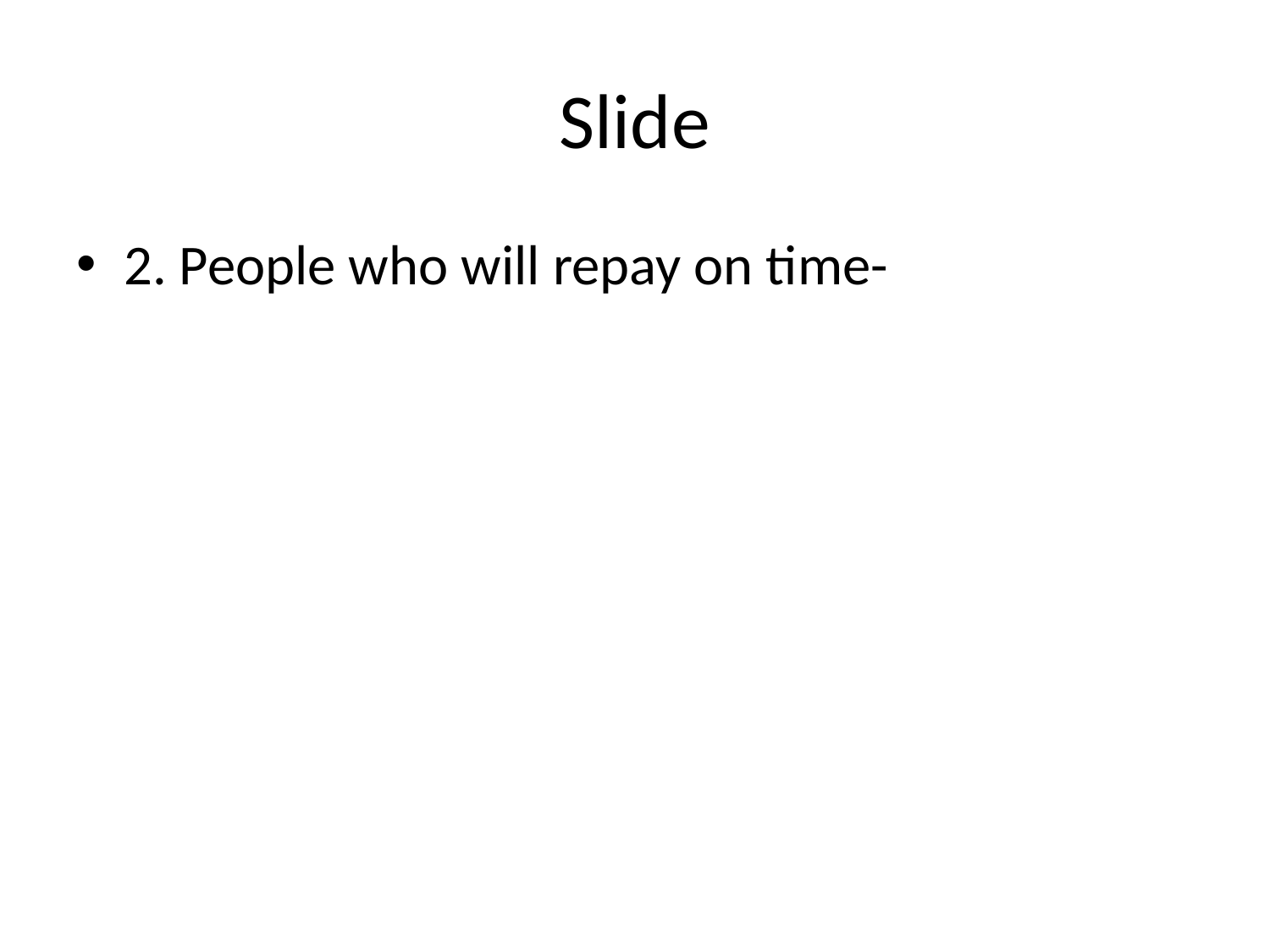

# Slide
2. People who will repay on time-